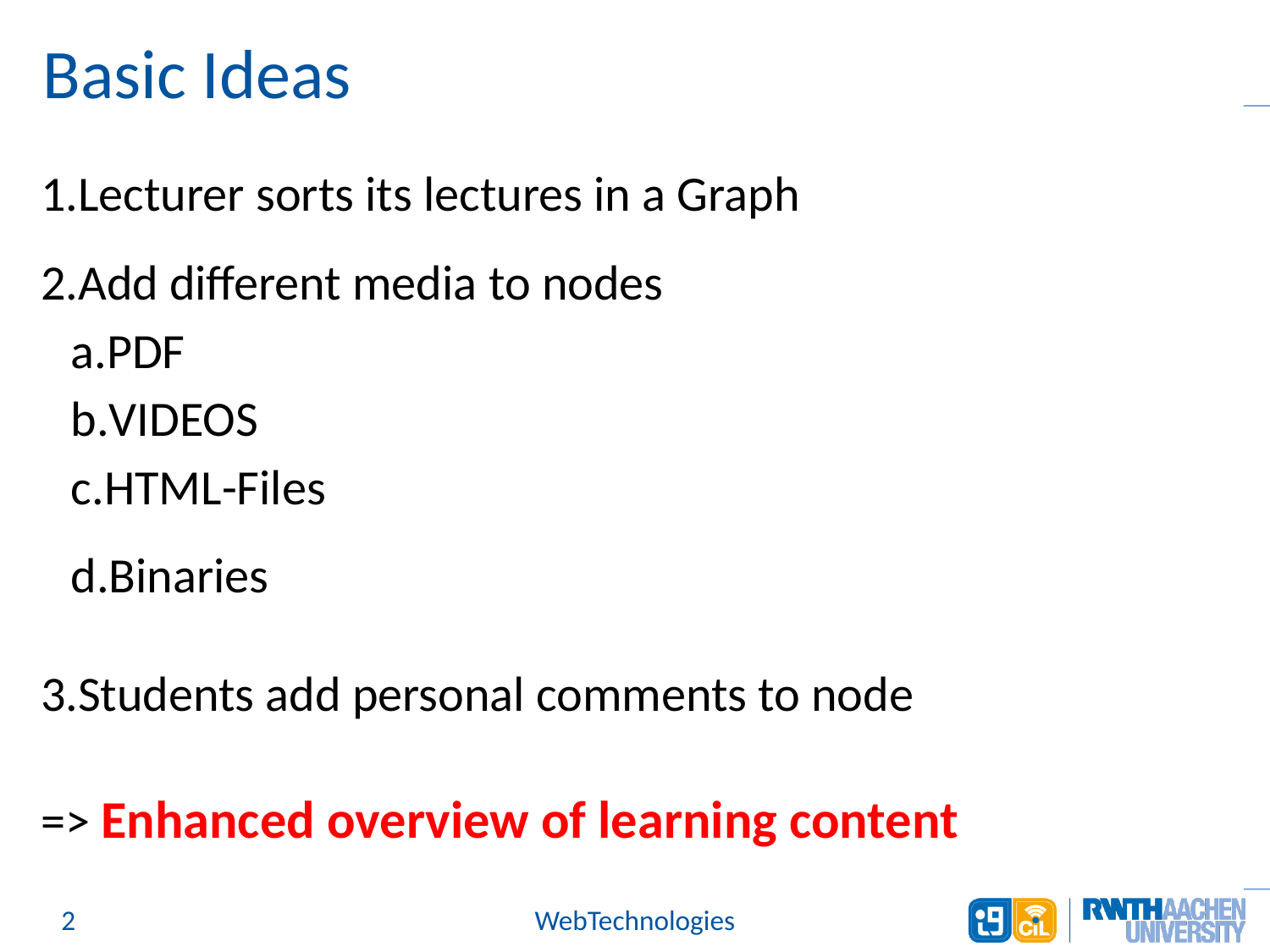

Basic Ideas
Lecturer sorts its lectures in a Graph
Add different media to nodes
PDF
VIDEOS
HTML-Files
Binaries
Students add personal comments to node
=> Enhanced overview of learning content
2
WebTechnologies